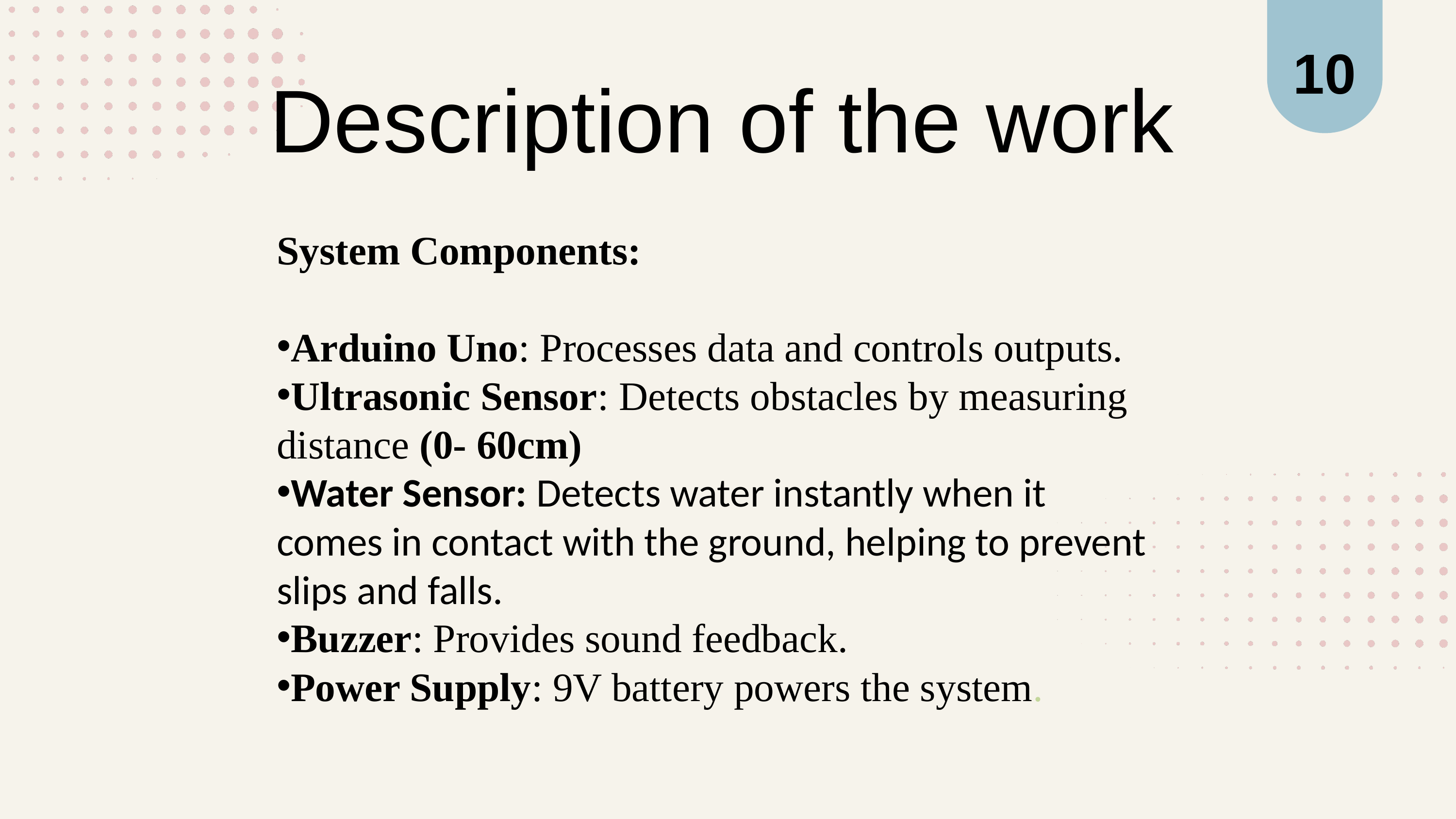

10

Description of the work
System Components:

Arduino Uno: Processes data and controls outputs.
Ultrasonic Sensor: Detects obstacles by measuring distance (0- 60cm)
Water Sensor: Detects water instantly when it comes in contact with the ground, helping to prevent slips and falls.
Buzzer: Provides sound feedback.
Power Supply: 9V battery powers the system.